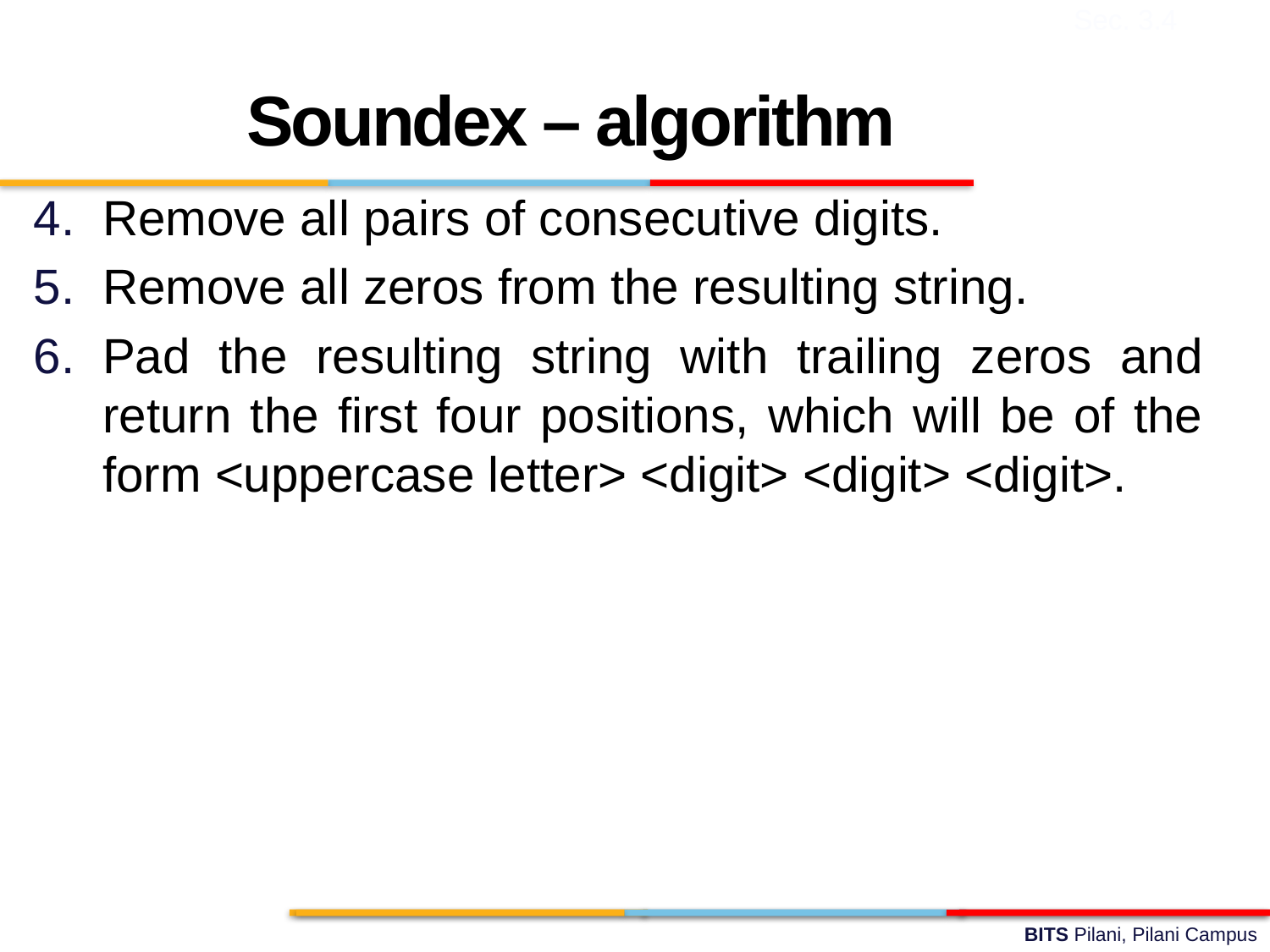

Sec. 3.4
Soundex – algorithm
Remove all pairs of consecutive digits.
Remove all zeros from the resulting string.
Pad the resulting string with trailing zeros and return the first four positions, which will be of the form <uppercase letter> <digit> <digit> <digit>.